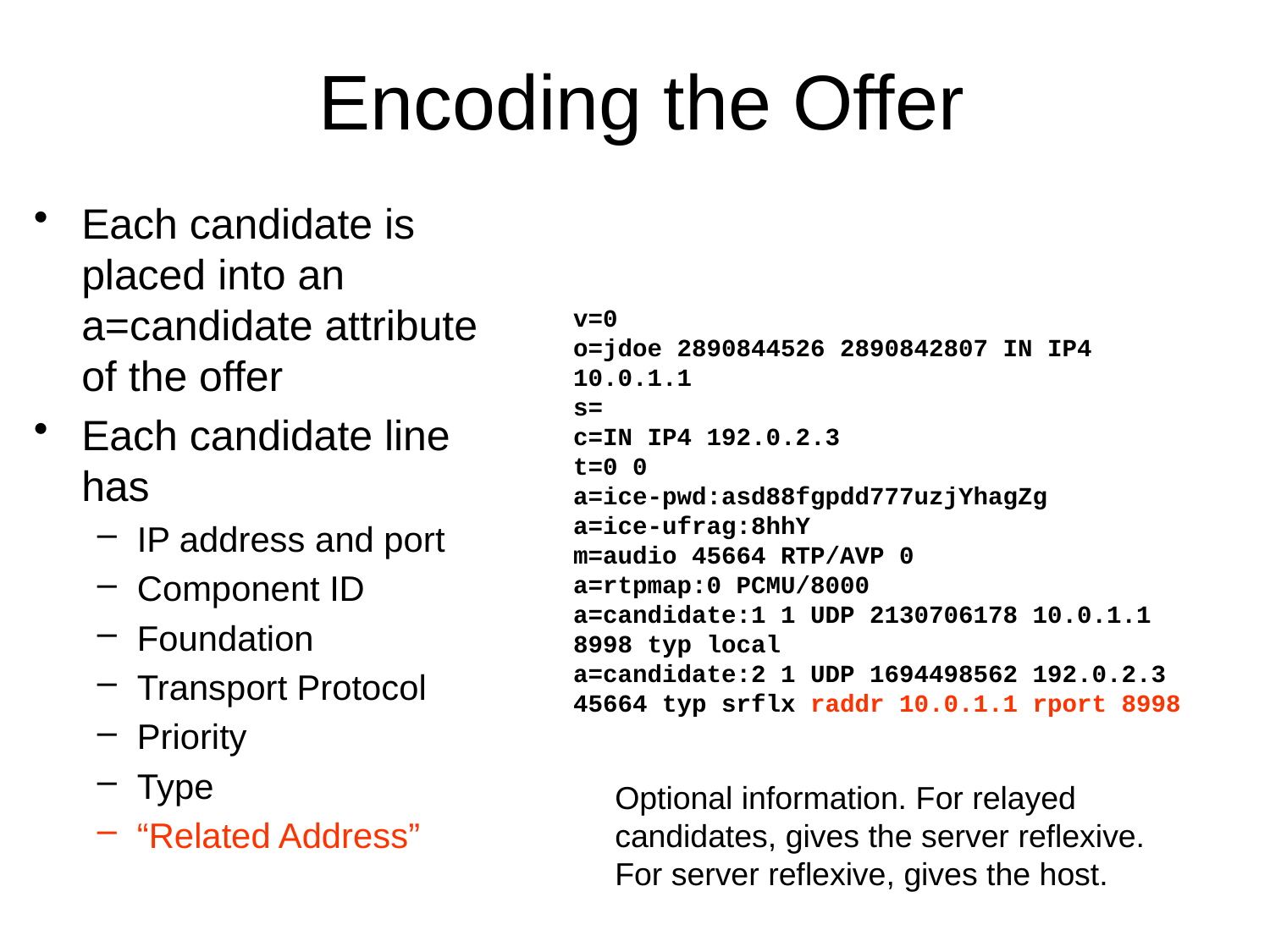

# Encoding the Offer
Each candidate is placed into an a=candidate attribute of the offer
Each candidate line has
IP address and port
Component ID
Foundation
Transport Protocol
Priority
Type
“Related Address”

v=0
o=jdoe 2890844526 2890842807 IN IP4 10.0.1.1
s=
c=IN IP4 192.0.2.3
t=0 0
a=ice-pwd:asd88fgpdd777uzjYhagZg
a=ice-ufrag:8hhY
m=audio 45664 RTP/AVP 0
a=rtpmap:0 PCMU/8000
a=candidate:1 1 UDP 2130706178 10.0.1.1 8998 typ local
a=candidate:2 1 UDP 1694498562 192.0.2.3 45664 typ srflx raddr 10.0.1.1 rport 8998
Optional information. For relayed
candidates, gives the server reflexive.
For server reflexive, gives the host.